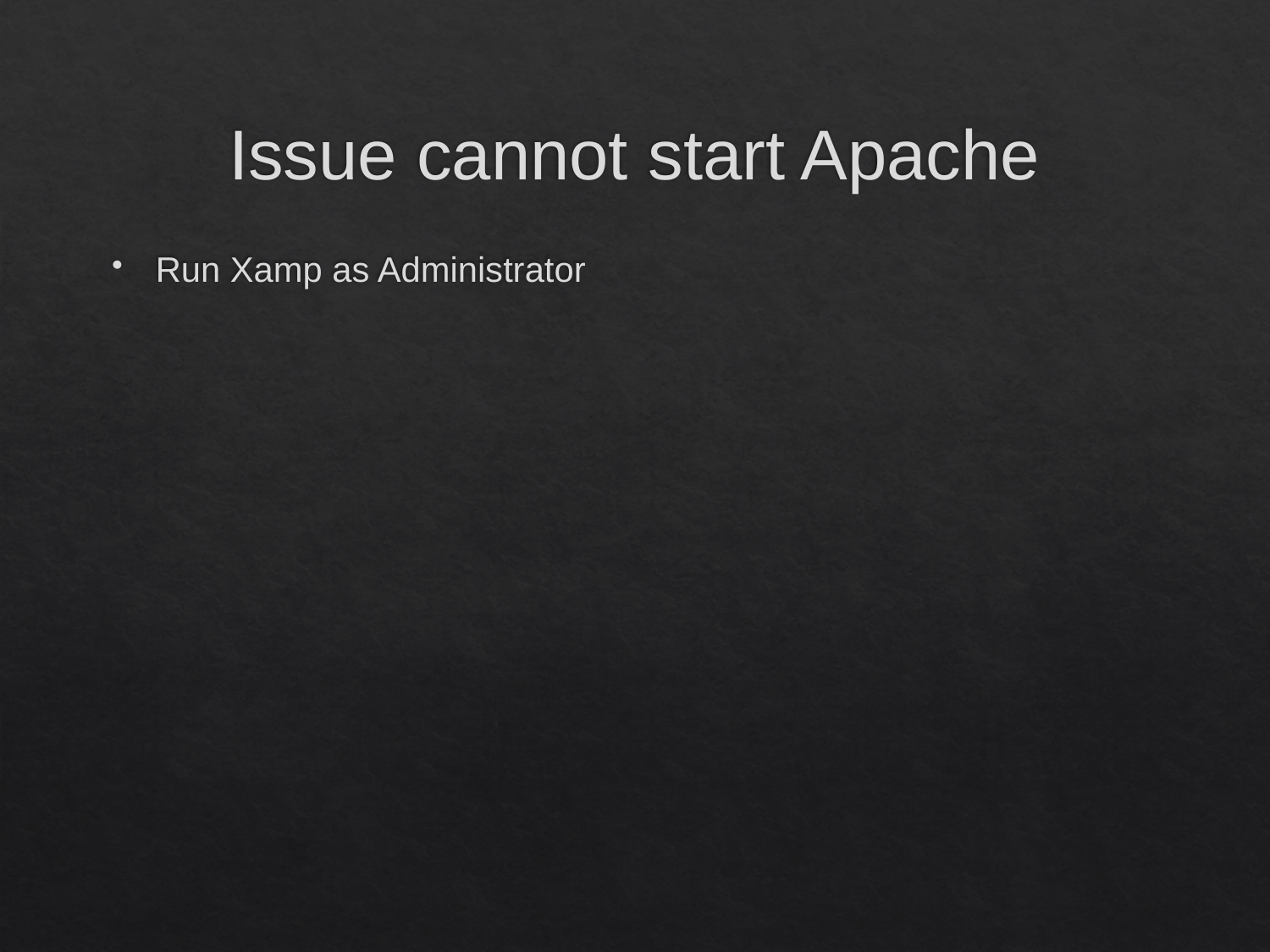

# Issue cannot start Apache
Run Xamp as Administrator